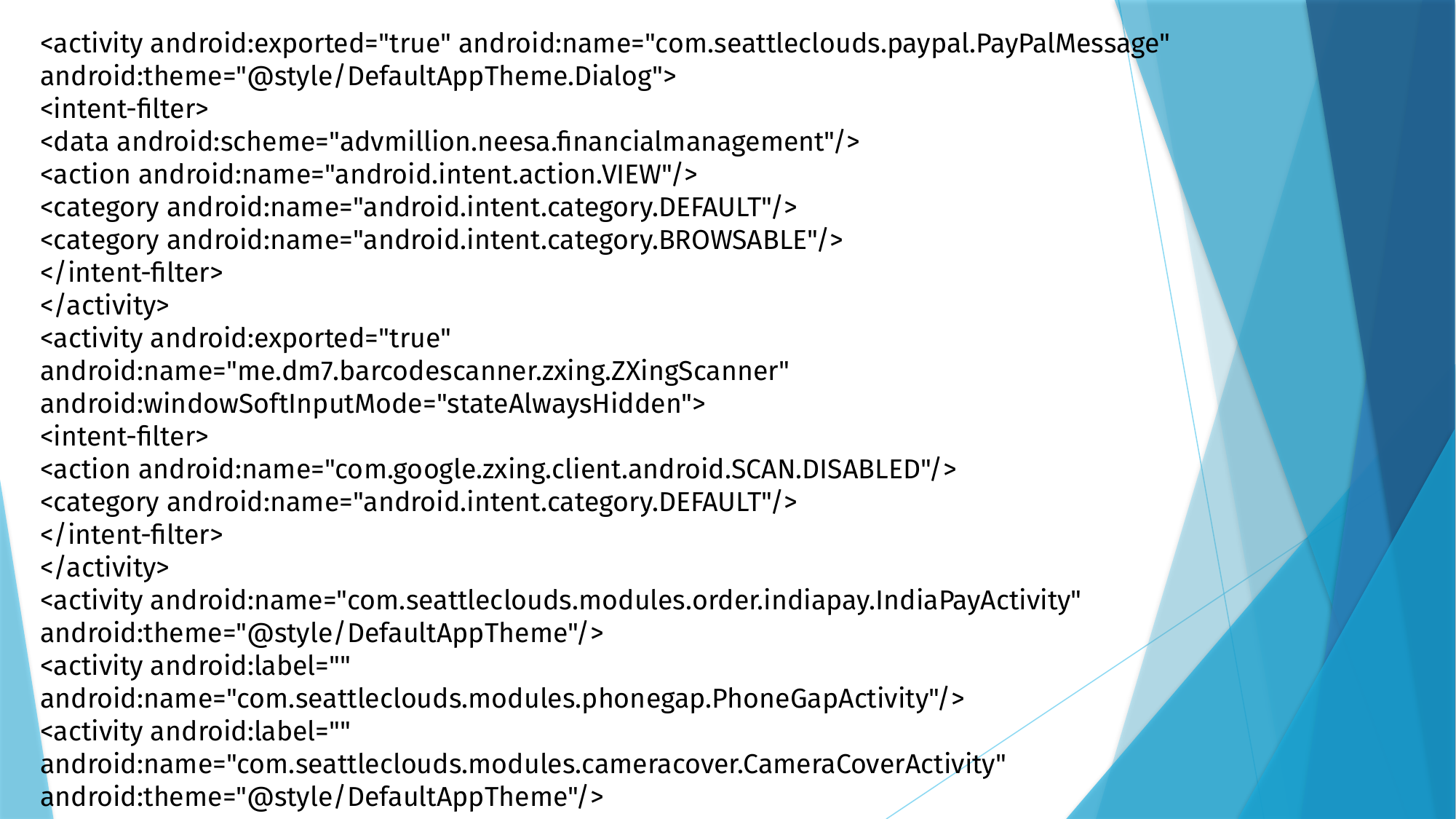

<activity android:exported="true" android:name="com.seattleclouds.paypal.PayPalMessage" android:theme="@style/DefaultAppTheme.Dialog">
<intent-filter>
<data android:scheme="advmillion.neesa.financialmanagement"/>
<action android:name="android.intent.action.VIEW"/>
<category android:name="android.intent.category.DEFAULT"/>
<category android:name="android.intent.category.BROWSABLE"/>
</intent-filter>
</activity>
<activity android:exported="true" android:name="me.dm7.barcodescanner.zxing.ZXingScanner" android:windowSoftInputMode="stateAlwaysHidden">
<intent-filter>
<action android:name="com.google.zxing.client.android.SCAN.DISABLED"/>
<category android:name="android.intent.category.DEFAULT"/>
</intent-filter>
</activity>
<activity android:name="com.seattleclouds.modules.order.indiapay.IndiaPayActivity" android:theme="@style/DefaultAppTheme"/>
<activity android:label="" android:name="com.seattleclouds.modules.phonegap.PhoneGapActivity"/>
<activity android:label="" android:name="com.seattleclouds.modules.cameracover.CameraCoverActivity" android:theme="@style/DefaultAppTheme"/>